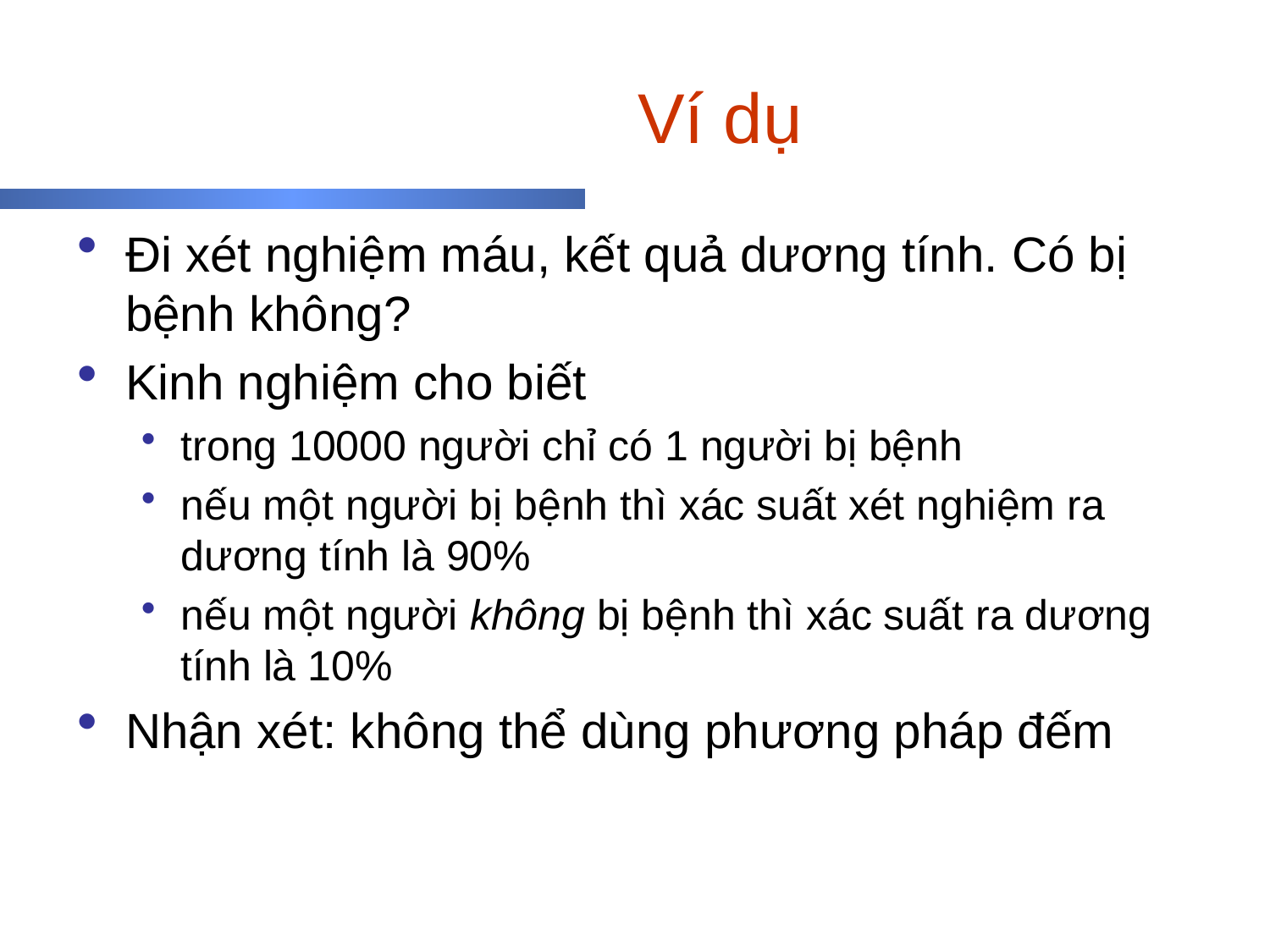

# Ví dụ
Đi xét nghiệm máu, kết quả dương tính. Có bị bệnh không?
Kinh nghiệm cho biết
trong 10000 người chỉ có 1 người bị bệnh
nếu một người bị bệnh thì xác suất xét nghiệm ra dương tính là 90%
nếu một người không bị bệnh thì xác suất ra dương tính là 10%
Nhận xét: không thể dùng phương pháp đếm